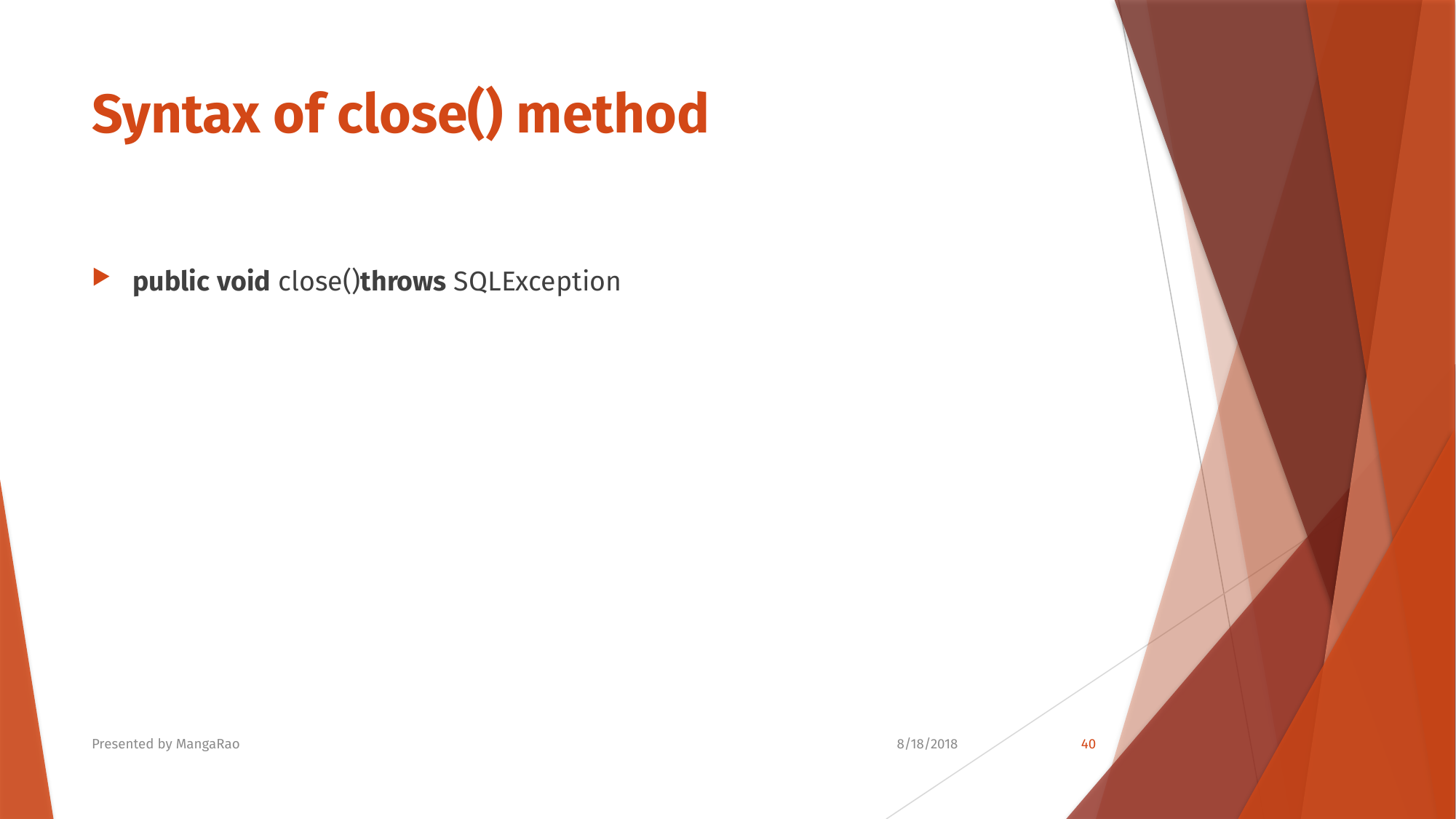

# Syntax of close() method
public void close()throws SQLException
Presented by MangaRao
8/18/2018
40